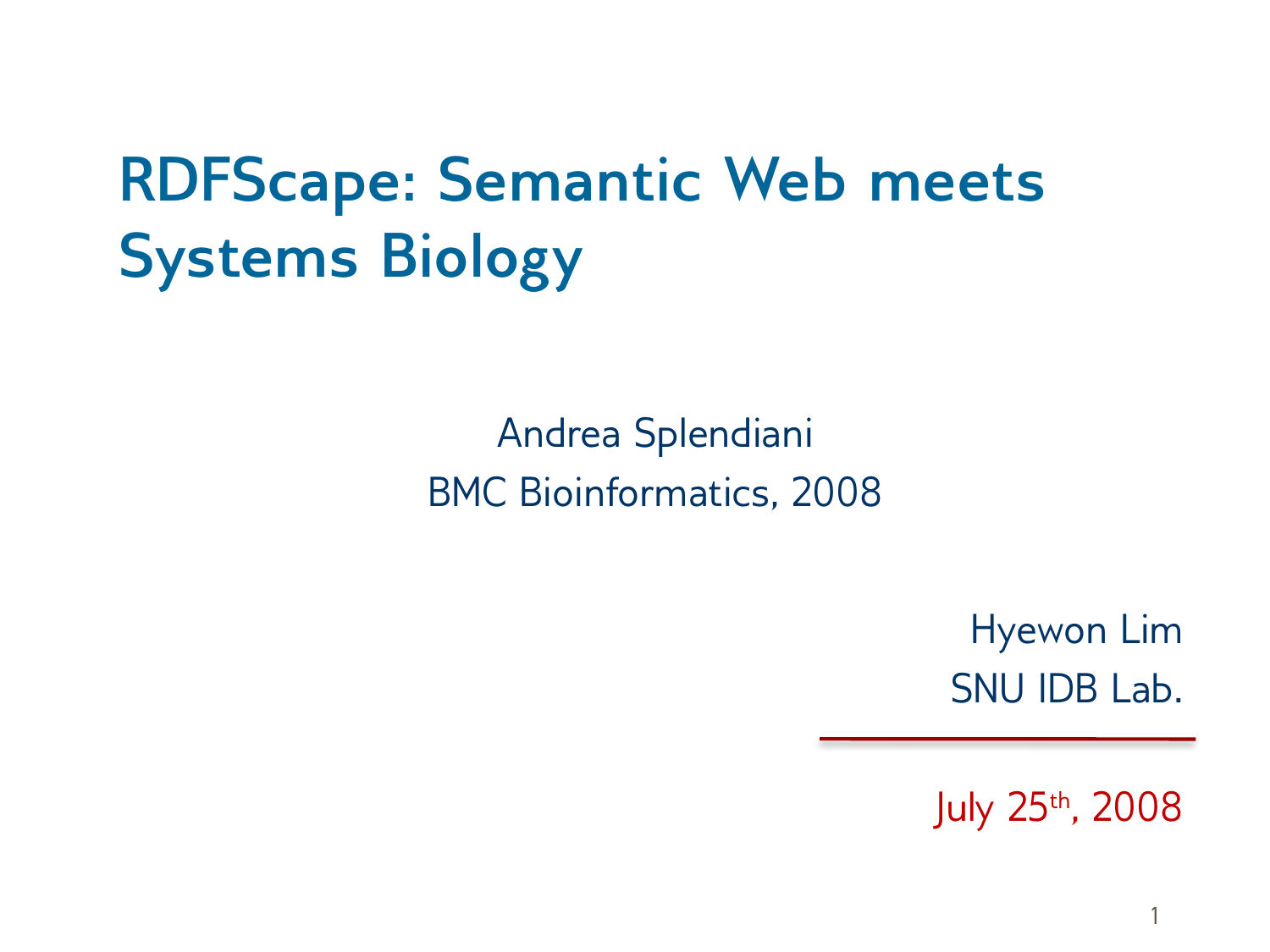

# RDFScape: Semantic Web meets Systems Biology
Andrea Splendiani
BMC Bioinformatics, 2008
Hyewon Lim
SNU IDB Lab.

July 25th, 2008
1